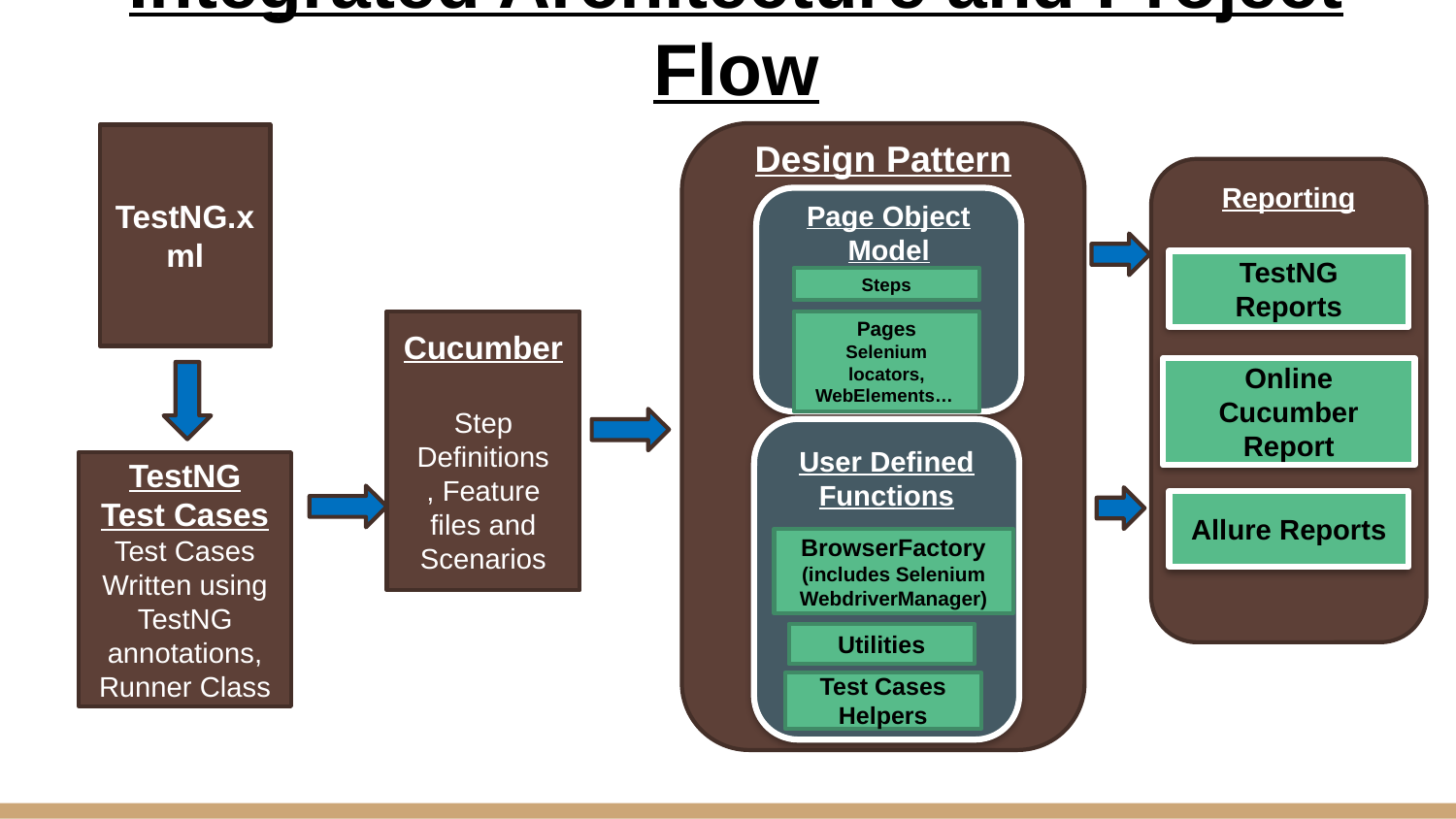

# Integrated Architecture and Project Flow
Design Pattern

TestNG.xml

Reporting

Page Object Model

TestNG Reports
Steps
Cucumber

Step Definitions
, Feature files and Scenarios
Pages
Selenium locators, WebElements…
Online Cucumber Report

User Defined Functions

TestNG Test Cases
Test Cases Written using TestNG annotations, Runner Class

Allure Reports
BrowserFactory
(includes Selenium WebdriverManager)
Utilities
Test Cases Helpers